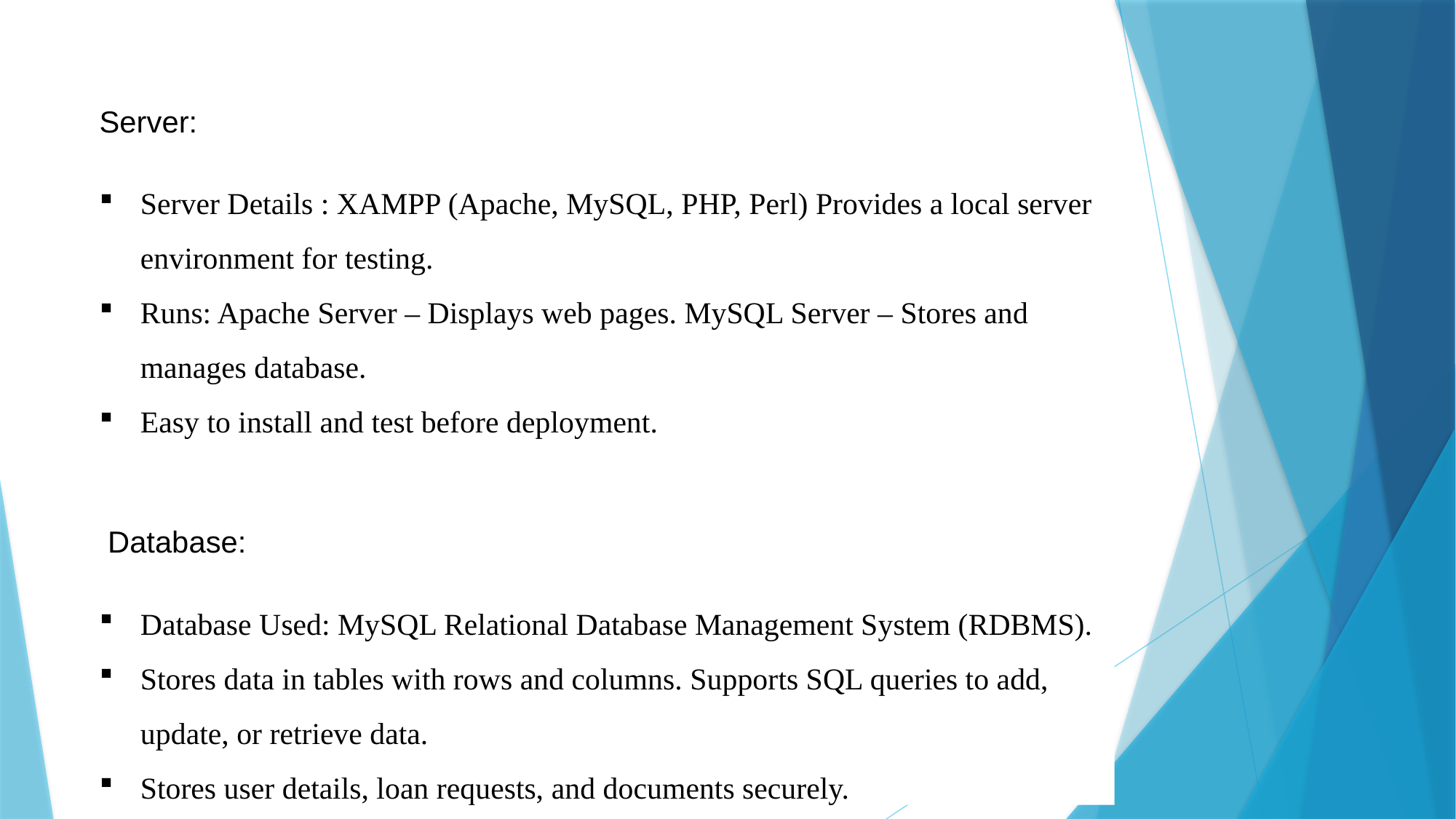

Server:

Server Details : XAMPP (Apache, MySQL, PHP, Perl) Provides a local server environment for testing.
Runs: Apache Server – Displays web pages. MySQL Server – Stores and manages database.
Easy to install and test before deployment.

 Database:

Database Used: MySQL Relational Database Management System (RDBMS).
Stores data in tables with rows and columns. Supports SQL queries to add, update, or retrieve data.
Stores user details, loan requests, and documents securely.